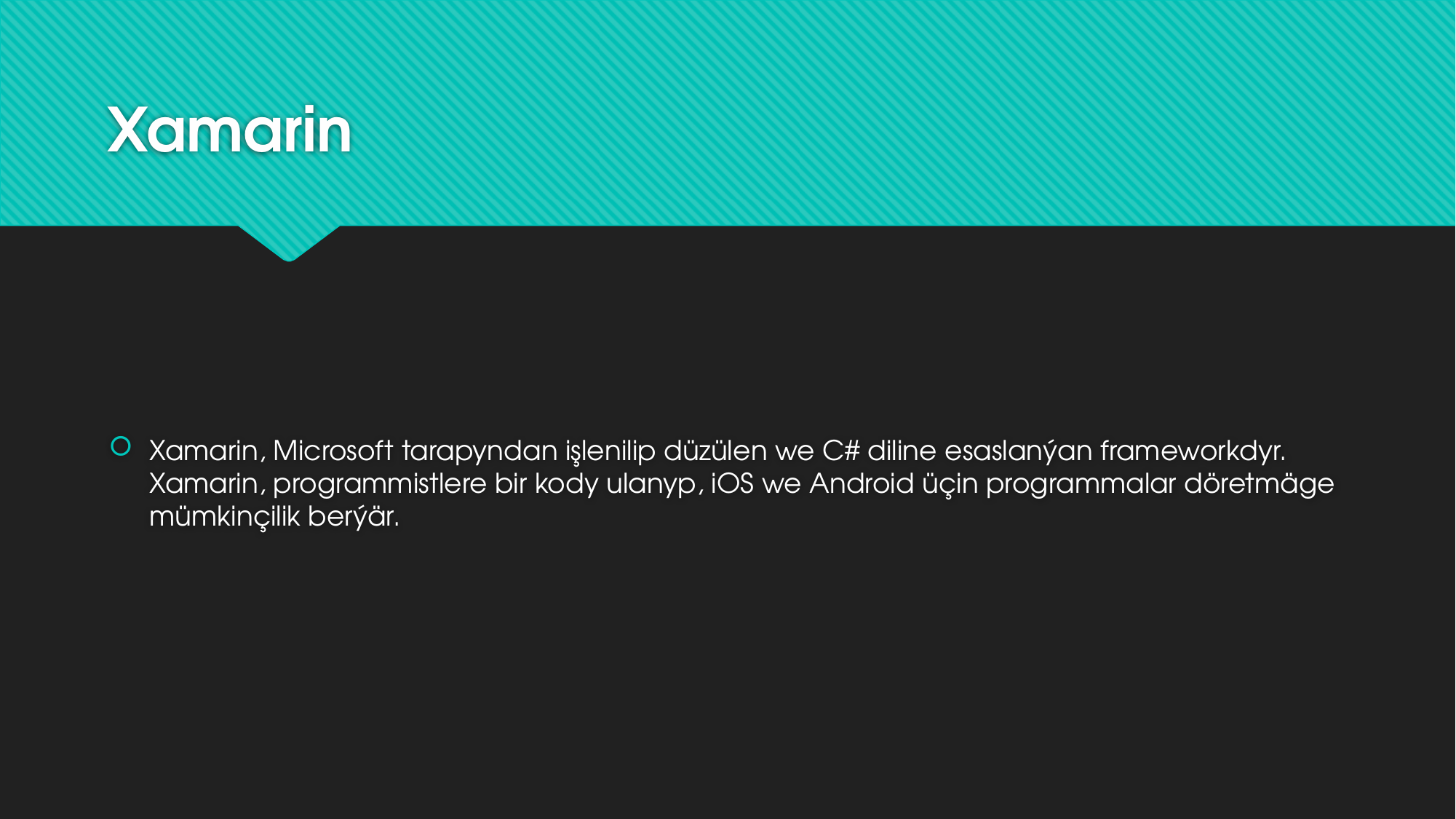

# Xamarin
Xamarin, Microsoft tarapyndan işlenilip düzülen we C# diline esaslanýan frameworkdyr. Xamarin, programmistlere bir kody ulanyp, iOS we Android üçin programmalar döretmäge mümkinçilik berýär.